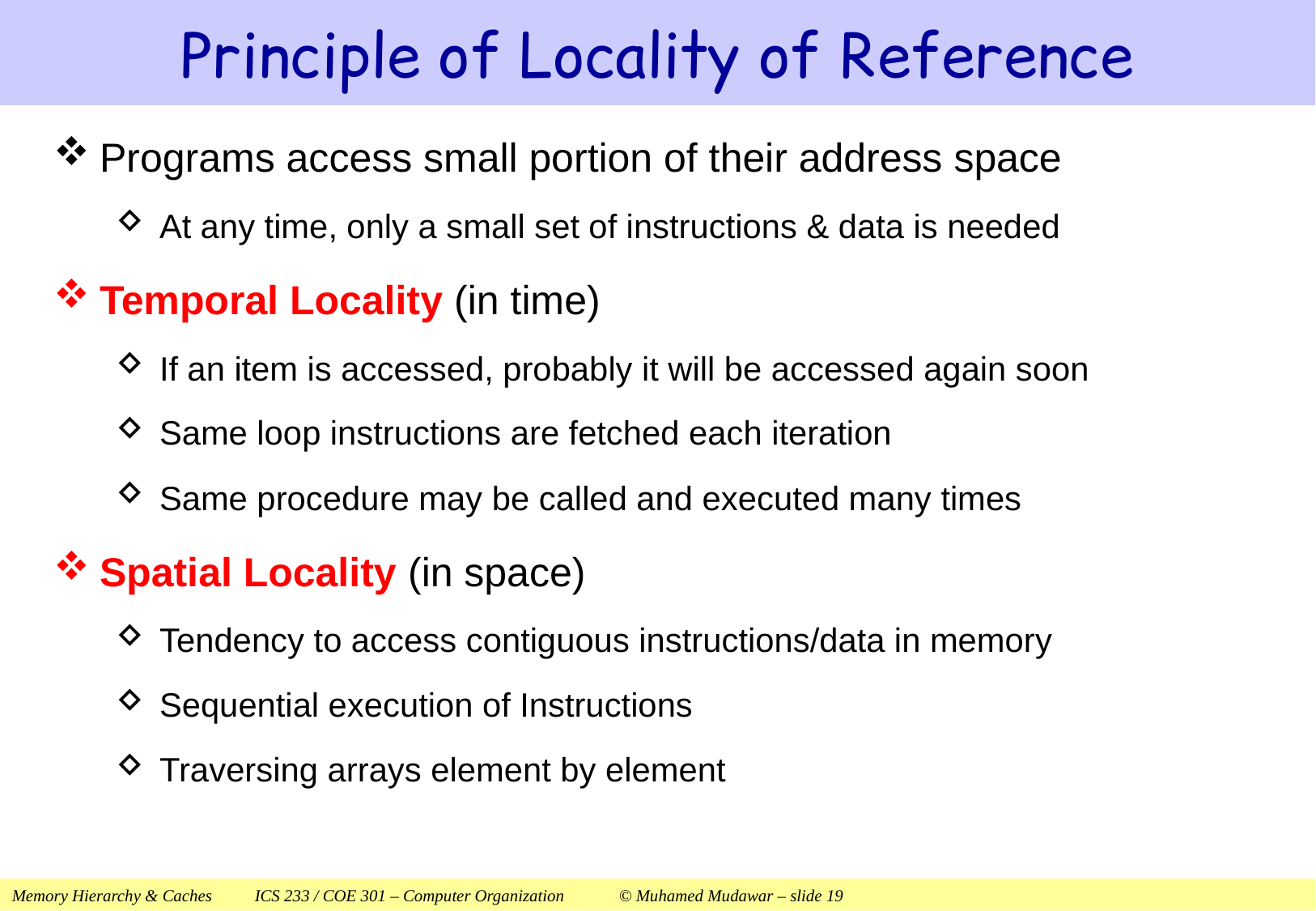

# Principle of Locality of Reference
Programs access small portion of their address space
At any time, only a small set of instructions & data is needed
Temporal Locality (in time)
If an item is accessed, probably it will be accessed again soon
Same loop instructions are fetched each iteration
Same procedure may be called and executed many times
Spatial Locality (in space)
Tendency to access contiguous instructions/data in memory
Sequential execution of Instructions
Traversing arrays element by element